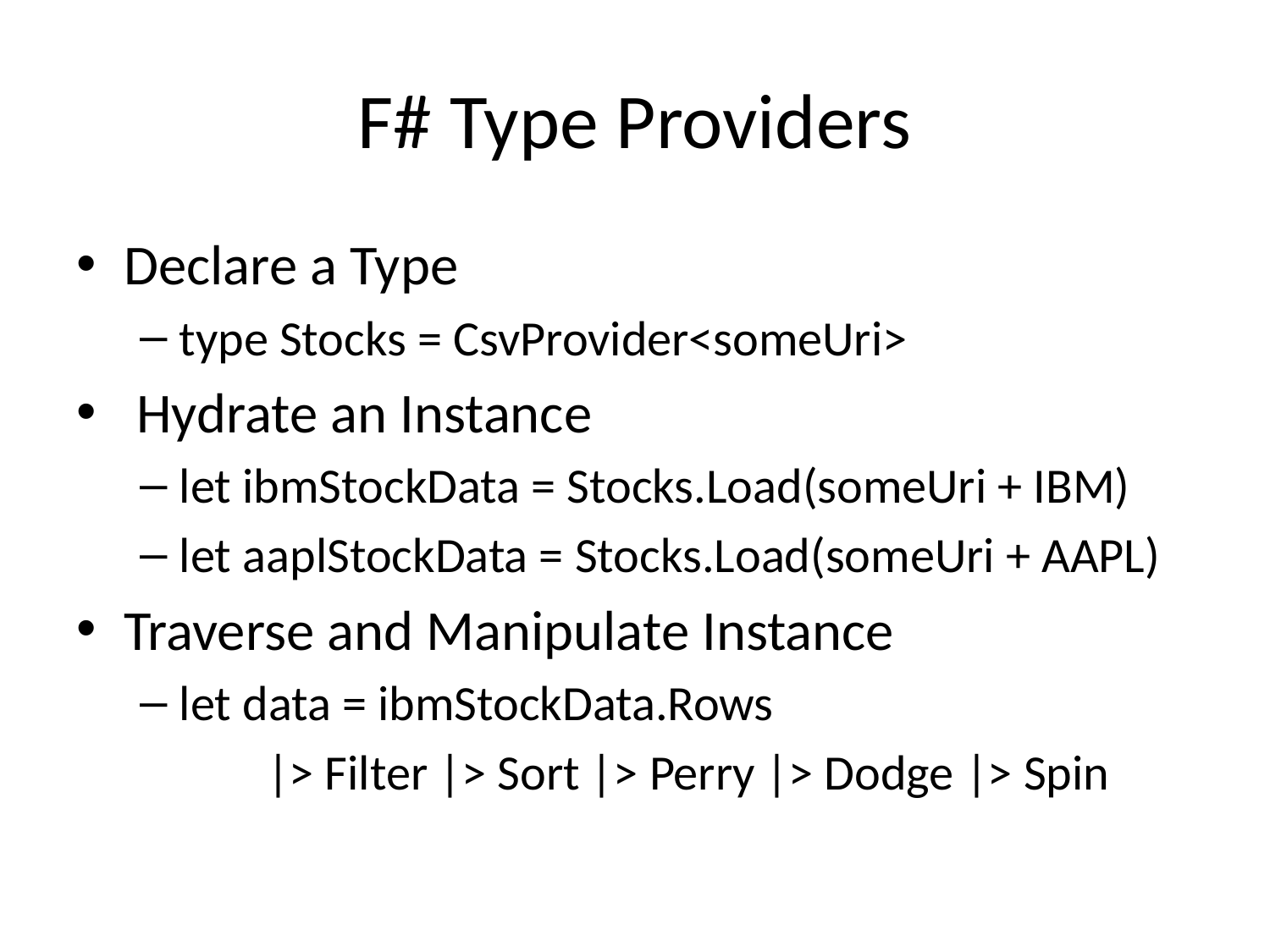

# F# Type Providers
Declare a Type
type Stocks = CsvProvider<someUri>
 Hydrate an Instance
let ibmStockData = Stocks.Load(someUri + IBM)
let aaplStockData = Stocks.Load(someUri + AAPL)
Traverse and Manipulate Instance
let data = ibmStockData.Rows
	|> Filter |> Sort |> Perry |> Dodge |> Spin